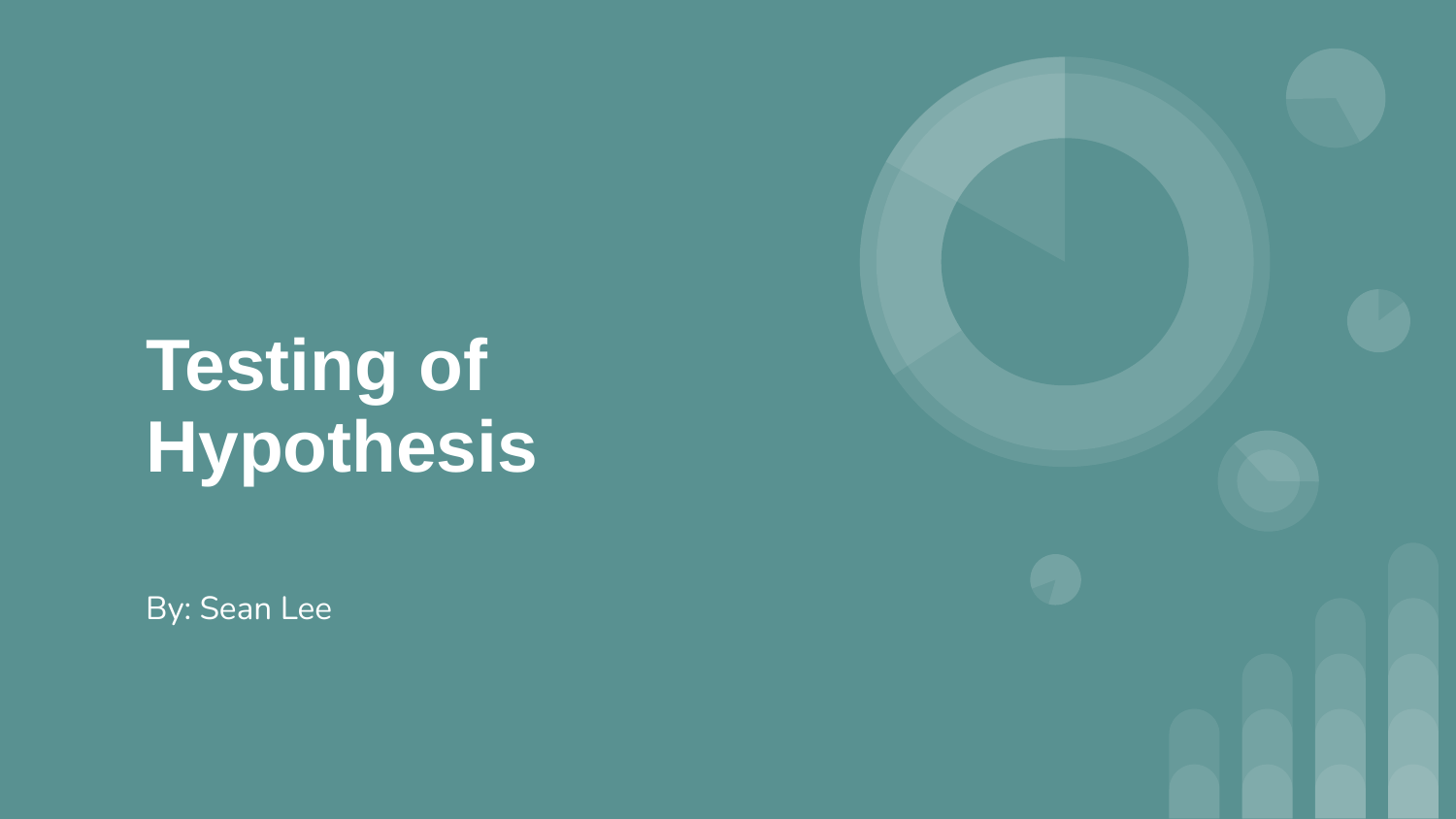

# Testing of Hypothesis
By: Sean Lee